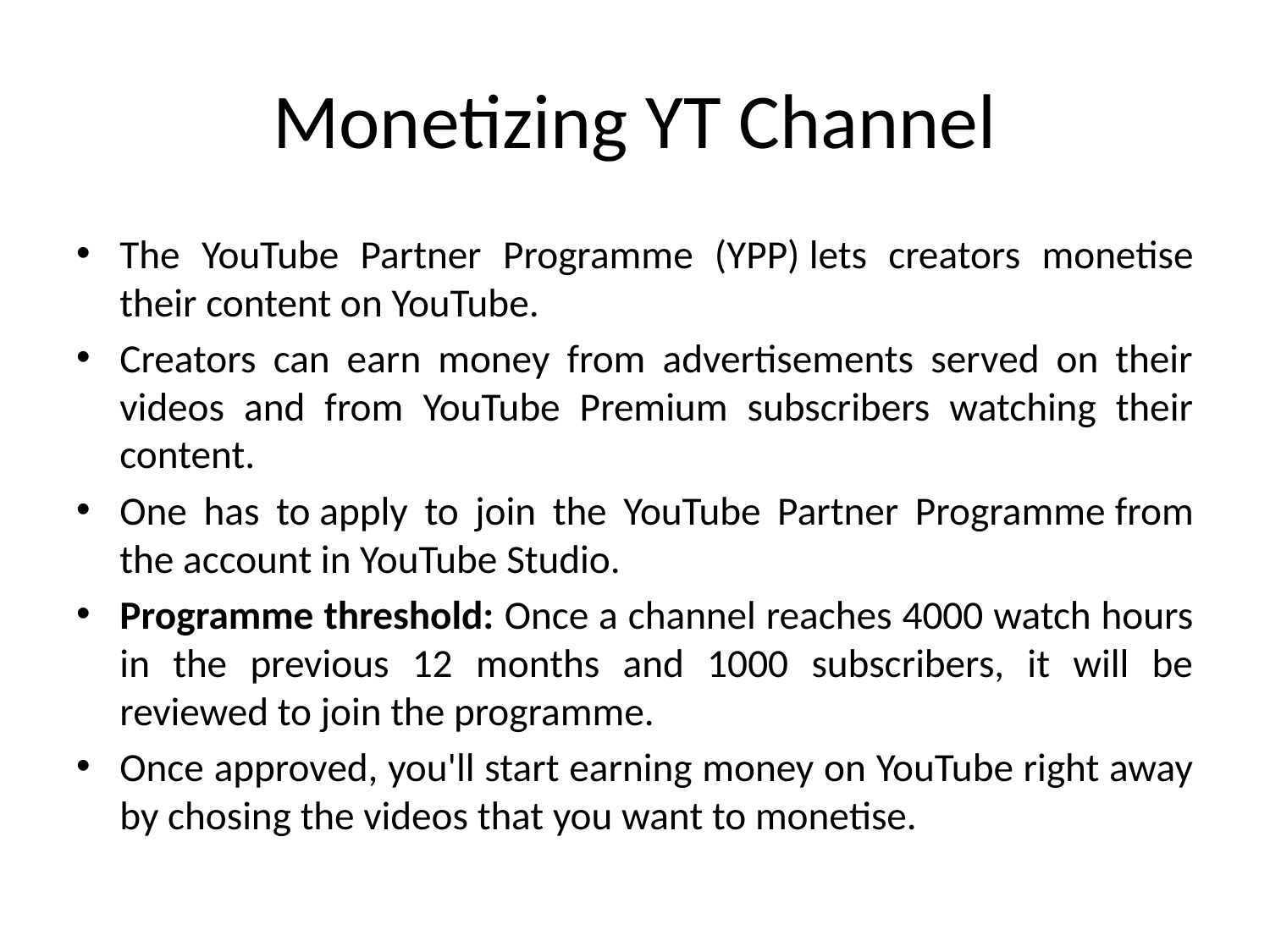

# Monetizing YT Channel
The YouTube Partner Programme (YPP) lets creators monetise their content on YouTube.
Creators can earn money from advertisements served on their videos and from YouTube Premium subscribers watching their content.
One has to apply to join the YouTube Partner Programme from the account in YouTube Studio.
Programme threshold: Once a channel reaches 4000 watch hours in the previous 12 months and 1000 subscribers, it will be reviewed to join the programme.
Once approved, you'll start earning money on YouTube right away by chosing the videos that you want to monetise.